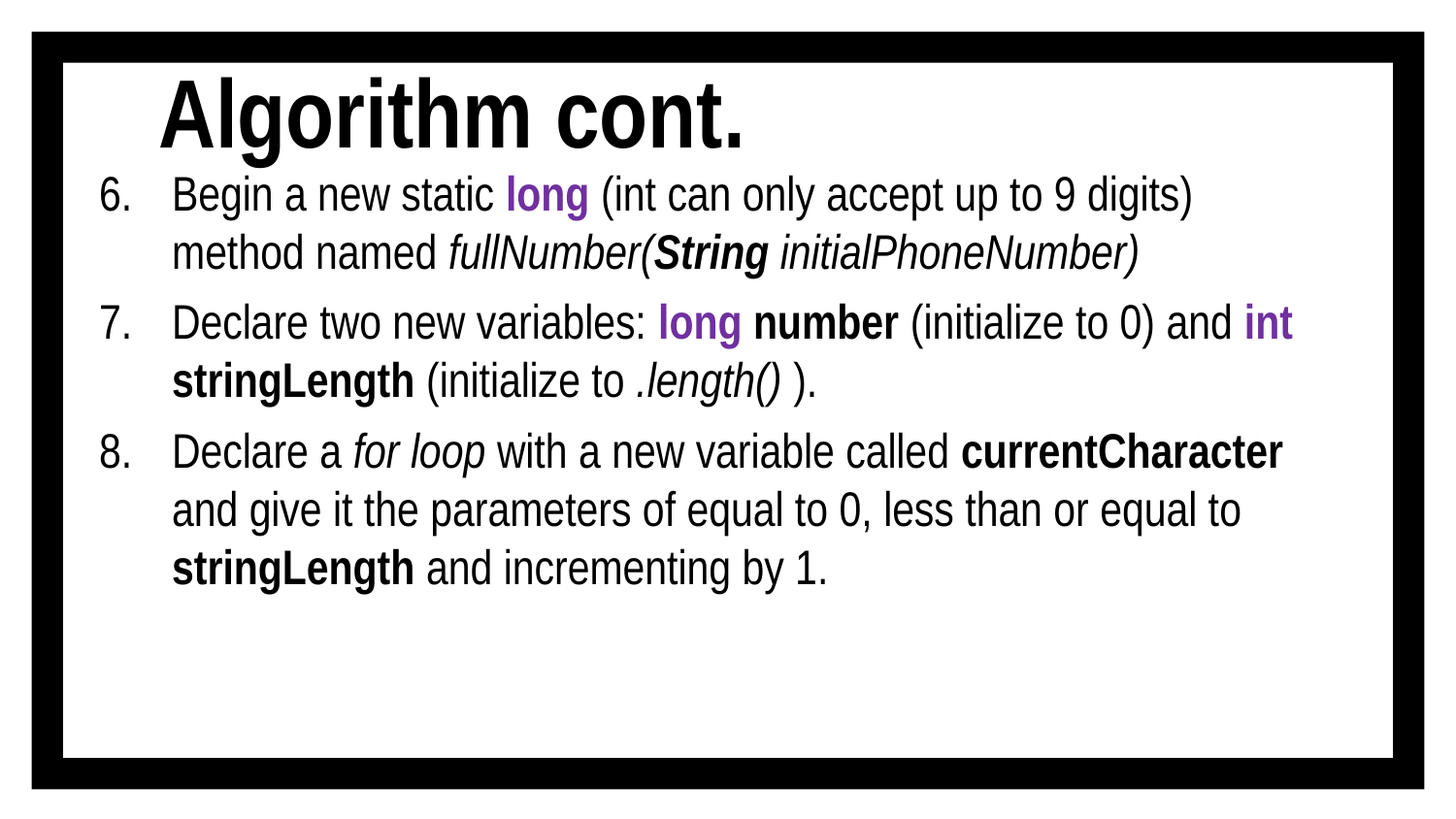

# Algorithm cont.
Begin a new static long (int can only accept up to 9 digits) method named fullNumber(String initialPhoneNumber)
Declare two new variables: long number (initialize to 0) and int stringLength (initialize to .length() ).
Declare a for loop with a new variable called currentCharacter and give it the parameters of equal to 0, less than or equal to stringLength and incrementing by 1.